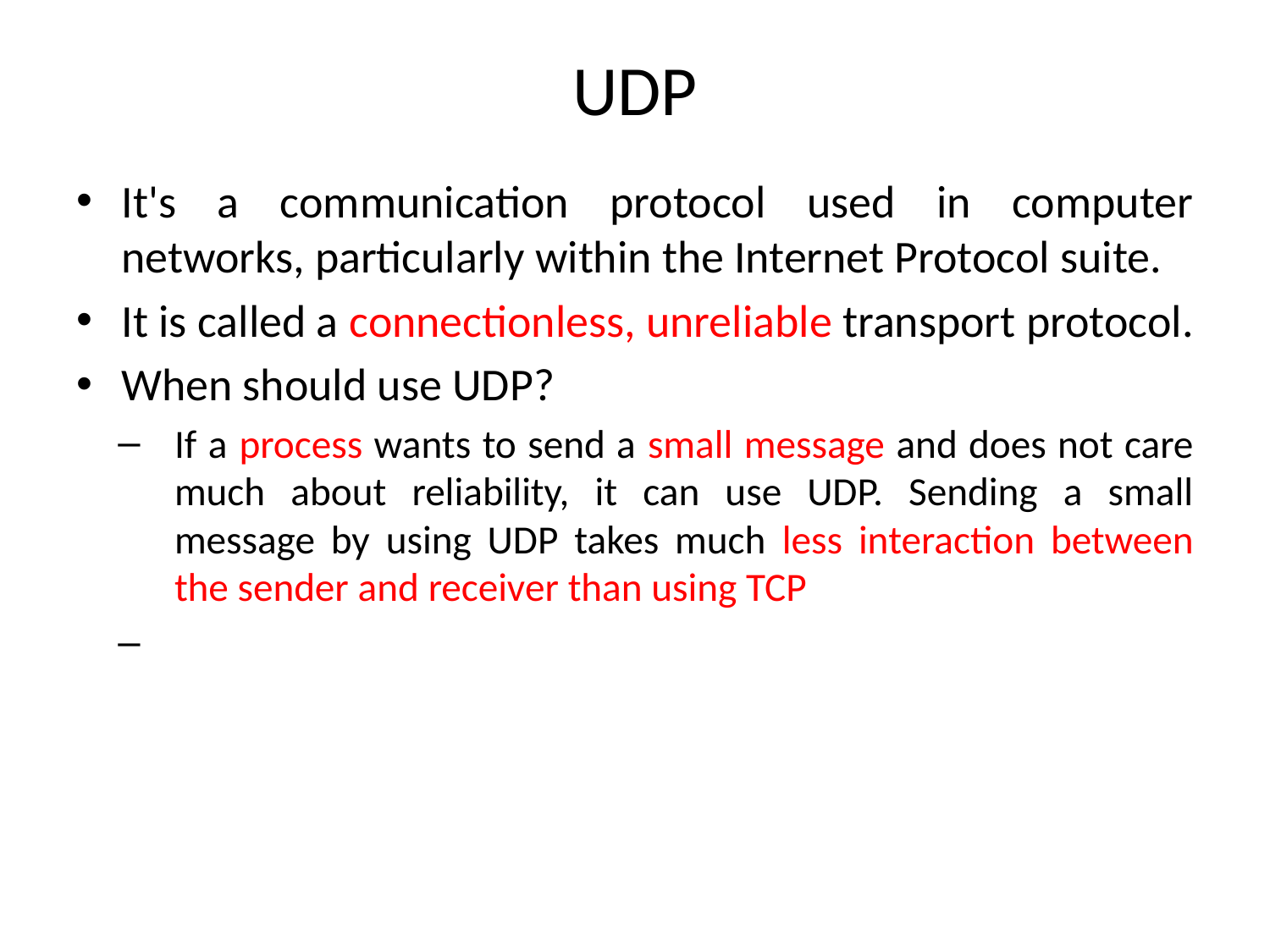

# UDP
It's a communication protocol used in computer networks, particularly within the Internet Protocol suite.
It is called a connectionless, unreliable transport protocol.
When should use UDP?
If a process wants to send a small message and does not care much about reliability, it can use UDP. Sending a small message by using UDP takes much less interaction between the sender and receiver than using TCP